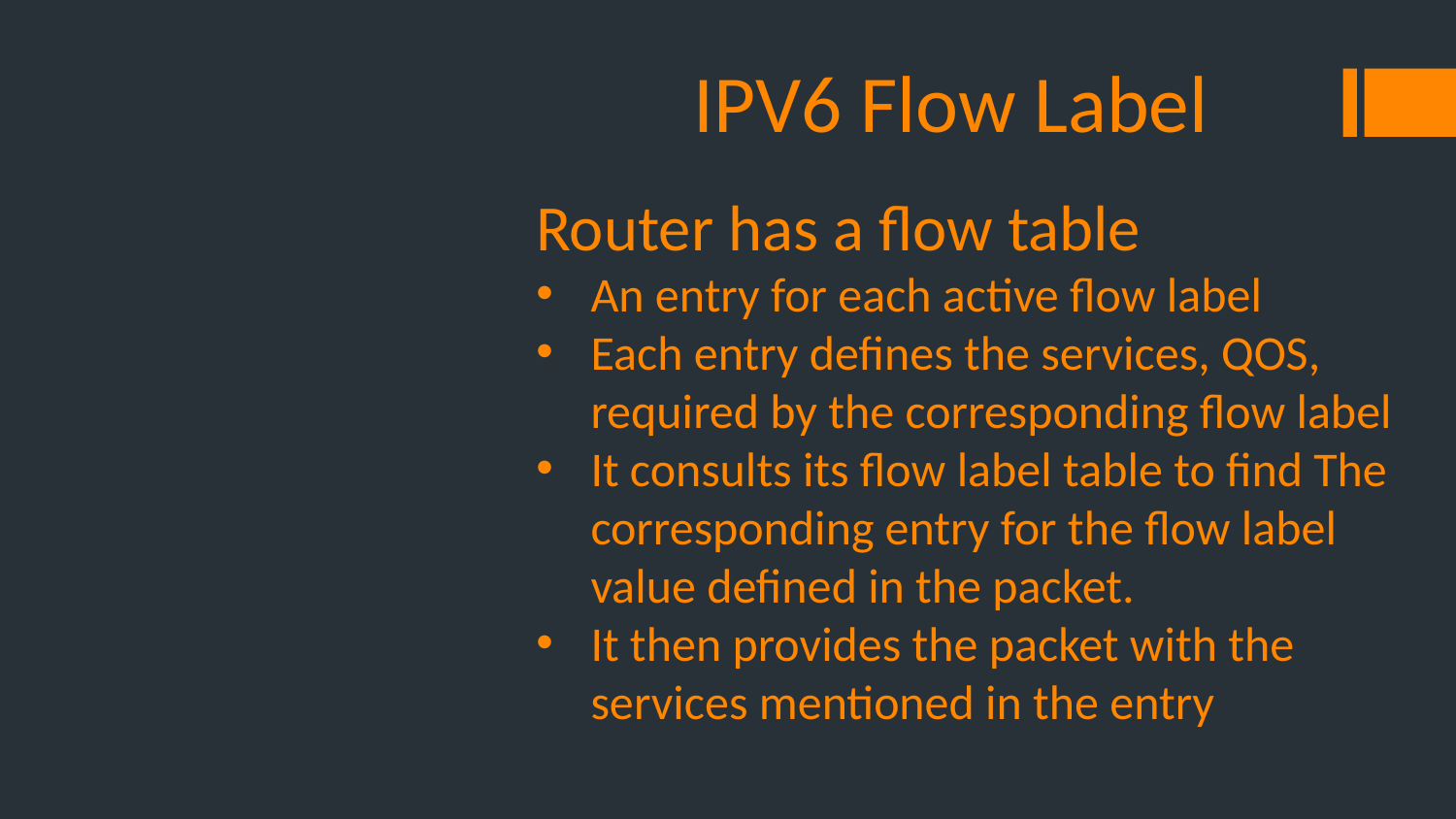

# IPV6 Flow Label
Router has a flow table
An entry for each active flow label
Each entry defines the services, QOS, required by the corresponding flow label
It consults its flow label table to find The corresponding entry for the flow label value defined in the packet.
It then provides the packet with the services mentioned in the entry